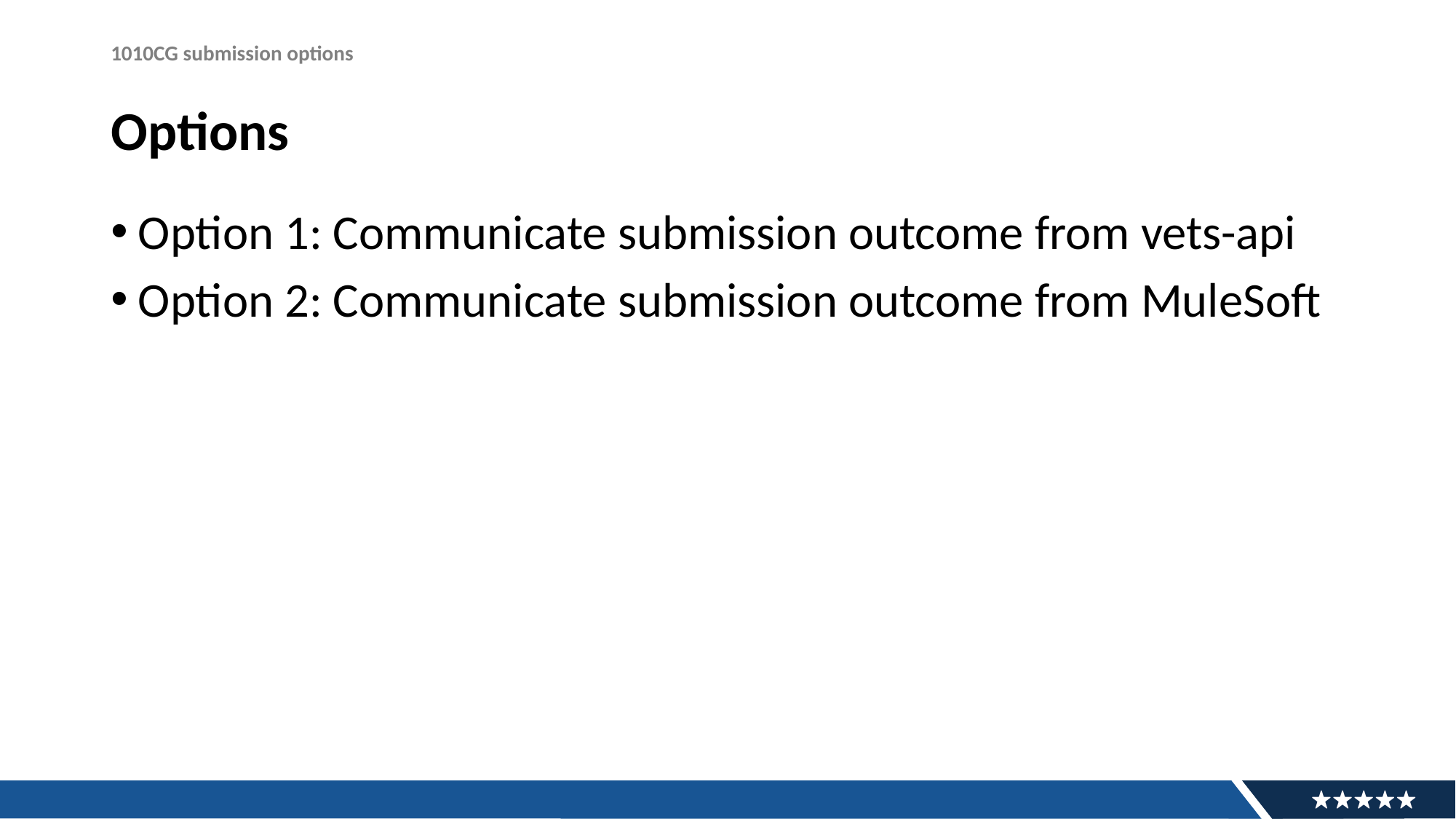

1010CG submission options
# Options
Option 1: Communicate submission outcome from vets-api
Option 2: Communicate submission outcome from MuleSoft